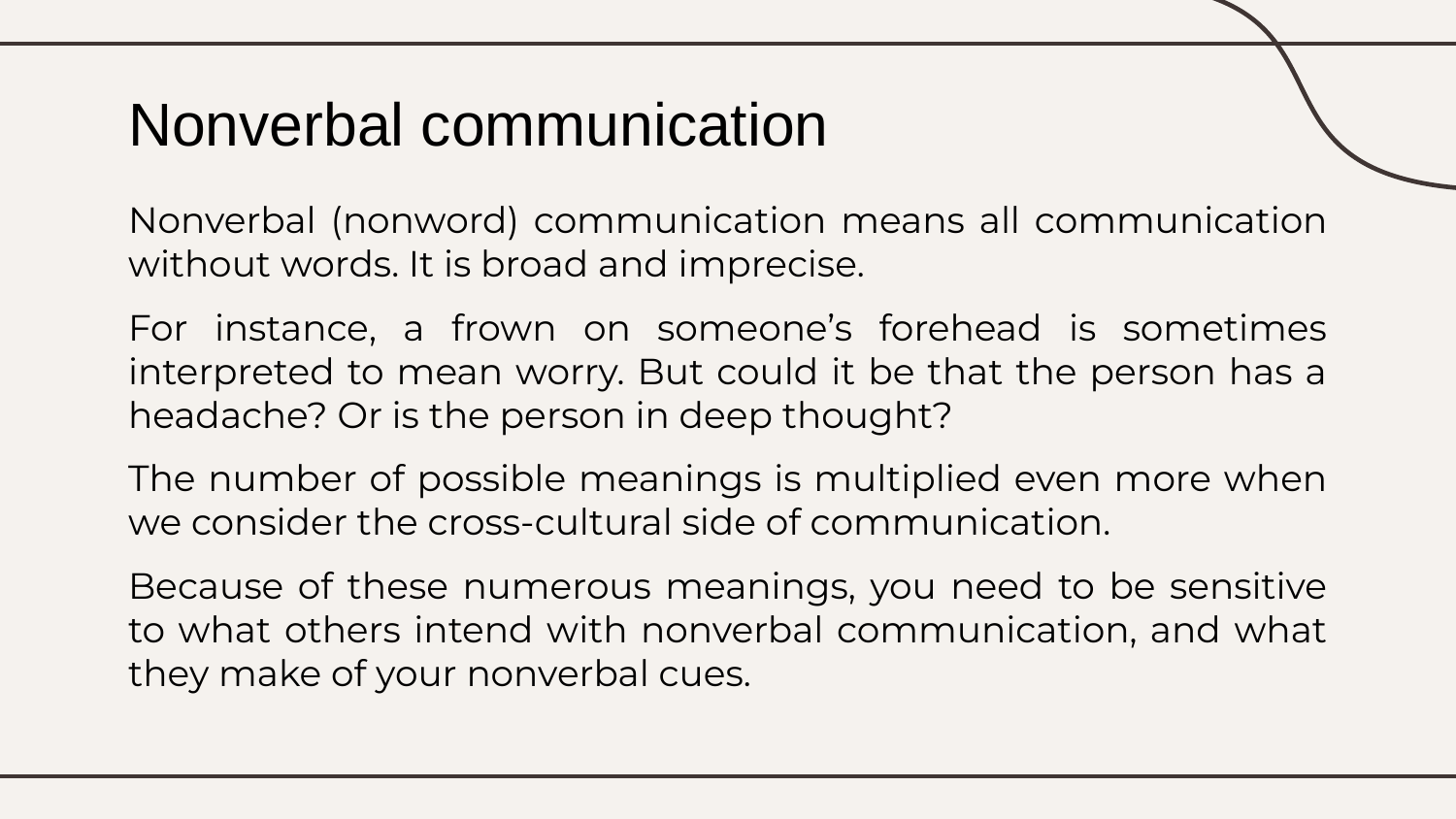

# Nonverbal communication
Nonverbal (nonword) communication means all communication without words. It is broad and imprecise.
For instance, a frown on someone’s forehead is sometimes interpreted to mean worry. But could it be that the person has a headache? Or is the person in deep thought?
The number of possible meanings is multiplied even more when we consider the cross-cultural side of communication.
Because of these numerous meanings, you need to be sensitive to what others intend with nonverbal communication, and what they make of your nonverbal cues.